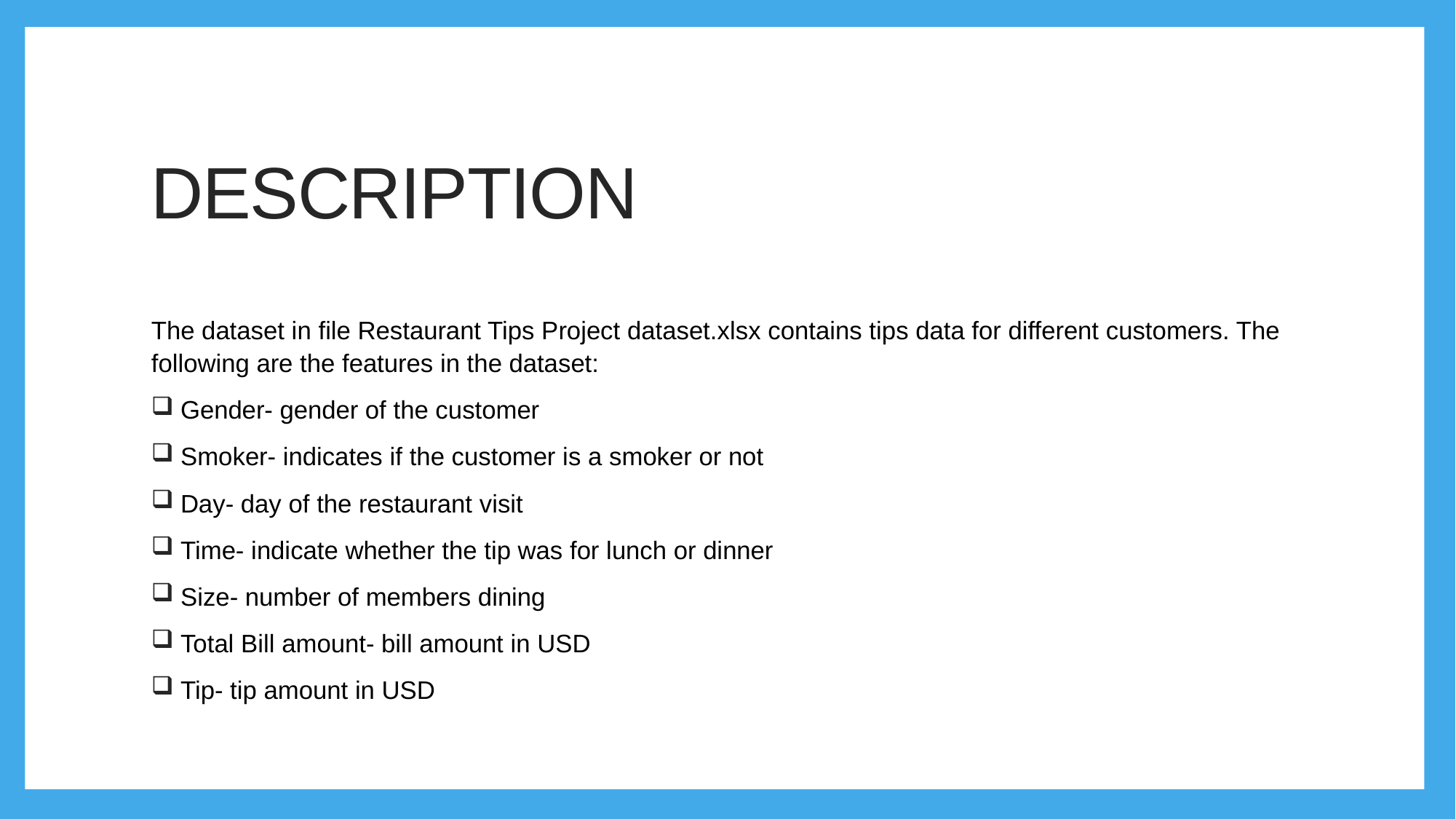

# DESCRIPTION
The dataset in file Restaurant Tips Project dataset.xlsx contains tips data for different customers. The following are the features in the dataset:
 Gender- gender of the customer
 Smoker- indicates if the customer is a smoker or not
 Day- day of the restaurant visit
 Time- indicate whether the tip was for lunch or dinner
 Size- number of members dining
 Total Bill amount- bill amount in USD
 Tip- tip amount in USD